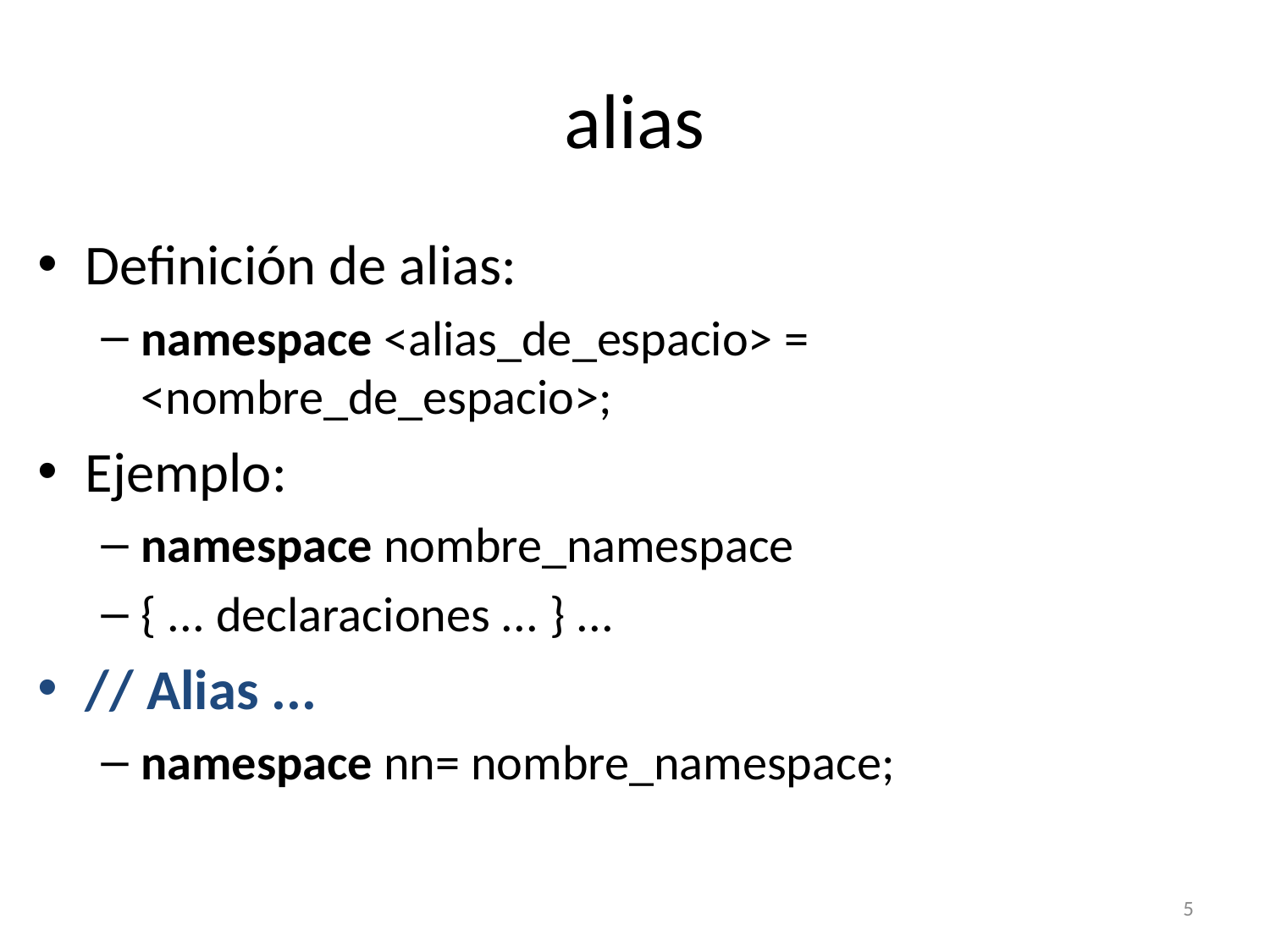

# alias
Definición de alias:
namespace <alias_de_espacio> = <nombre_de_espacio>;
Ejemplo:
namespace nombre_namespace
{ ... declaraciones ... } ...
// Alias ...
namespace nn= nombre_namespace;
5